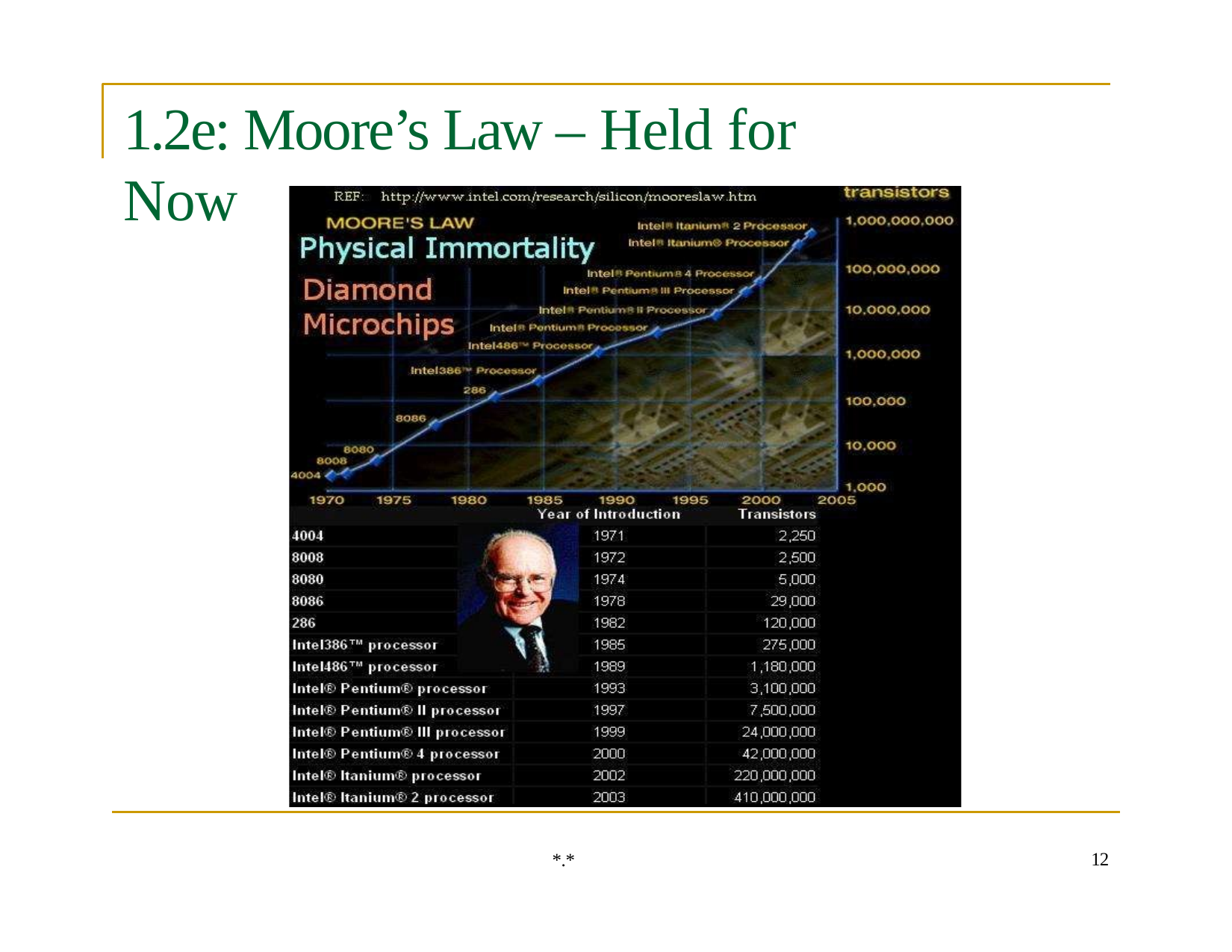

# 1.2e: Moore’s Law – Held for Now

12
*.*